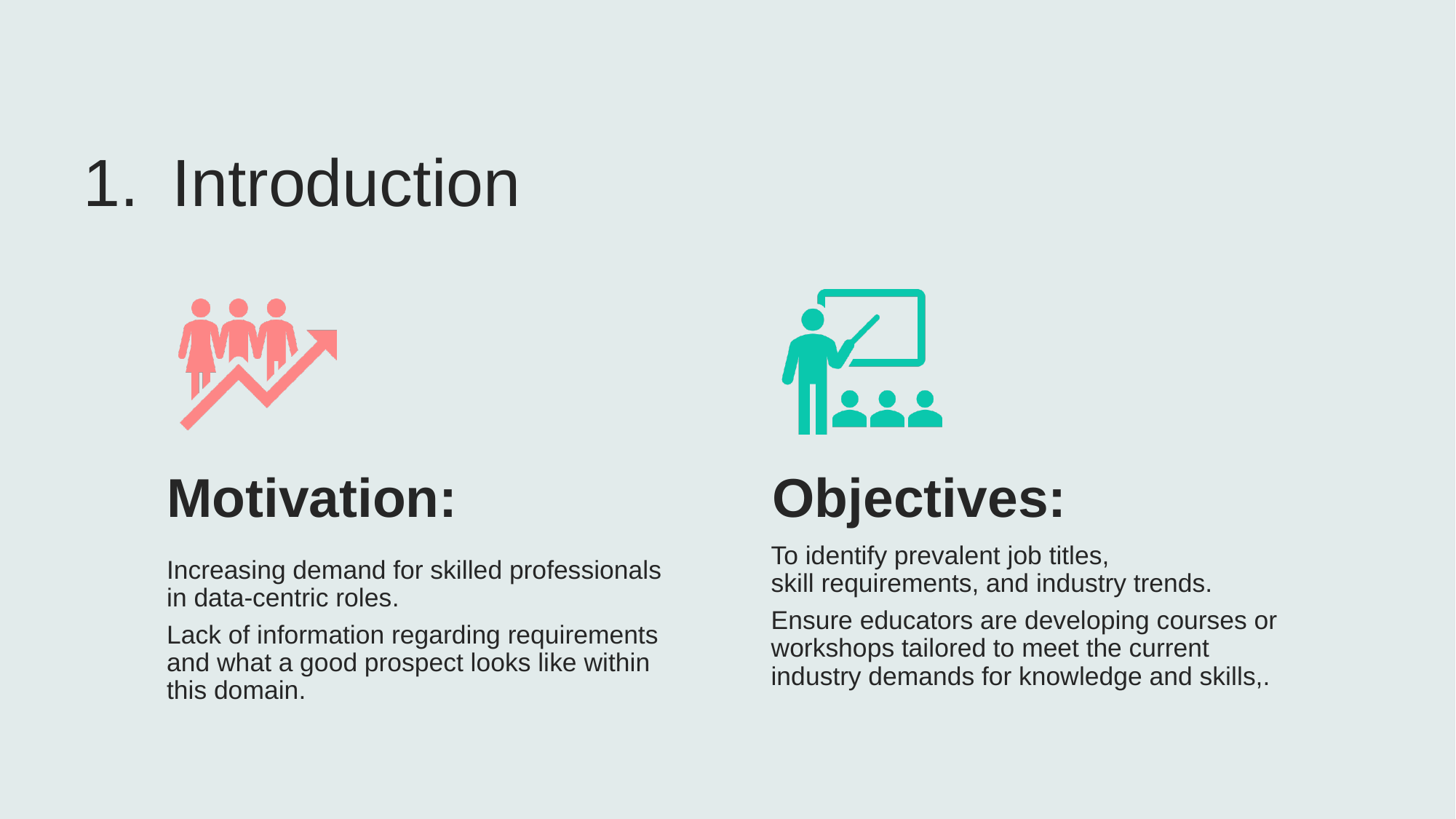

# Introduction
Motivation:
Increasing demand for skilled professionals in data-centric roles.
Lack of information regarding requirements and what a good prospect looks like within this domain.
Objectives:
To identify prevalent job titles, skill requirements, and industry trends.
Ensure educators are developing courses or workshops tailored to meet the current industry demands for knowledge and skills,.